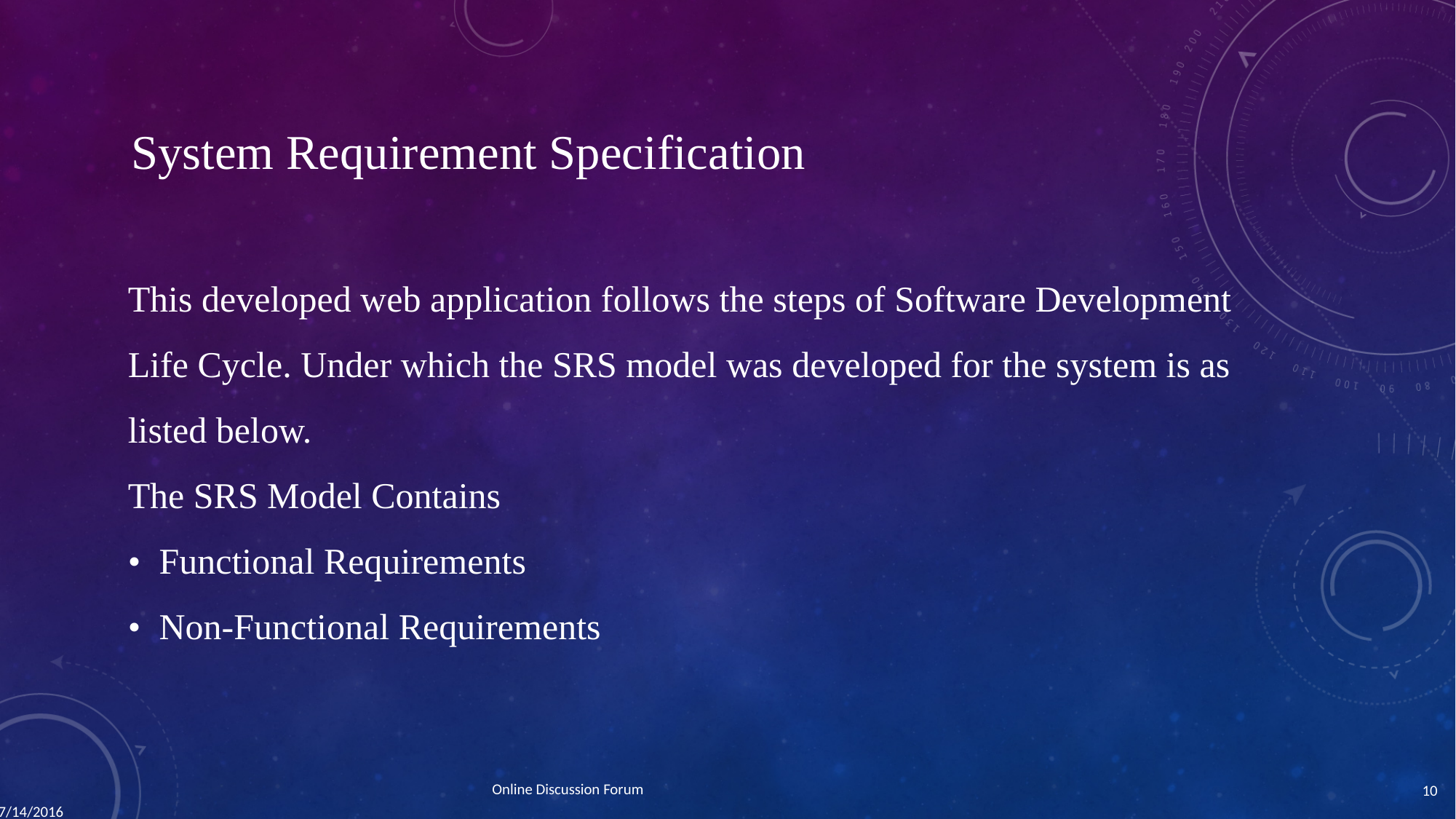

System Requirement Specification
This developed web application follows the steps of Software Development Life Cycle. Under which the SRS model was developed for the system is as listed below.
The SRS Model Contains
•  Functional Requirements
•  Non-Functional Requirements
Online Discussion Forum
10
7/14/2016